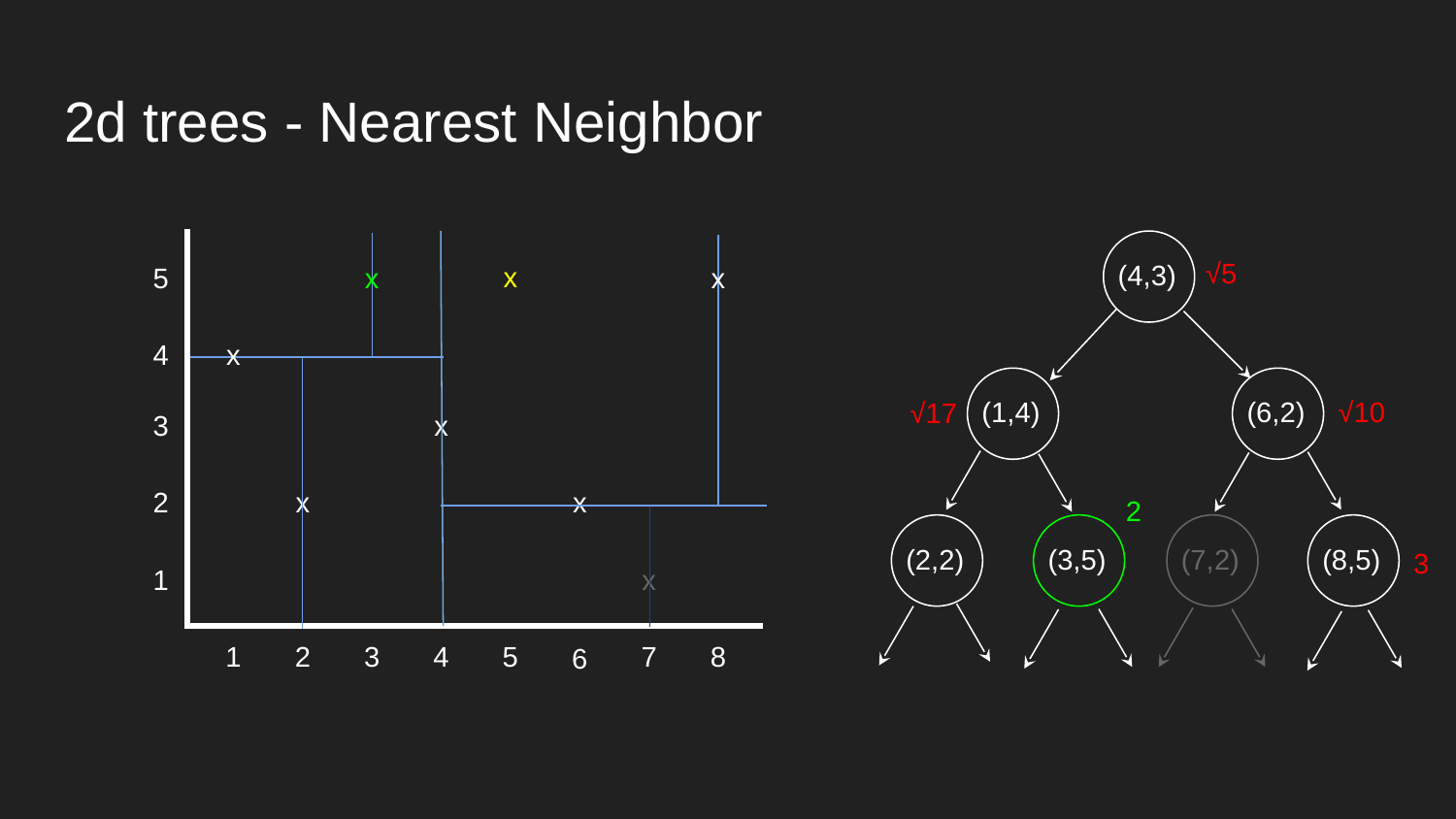

# 2d trees - Nearest Neighbor

√5
(4,3)
x
5
x
x
4
x

√10
(6,2)
(1,4)
√17
3
x
2
x
x
2

(8,5)
(7,2)
(2,2)
(3,5)
3
1
x
1
2
3
4
5
7
8
6